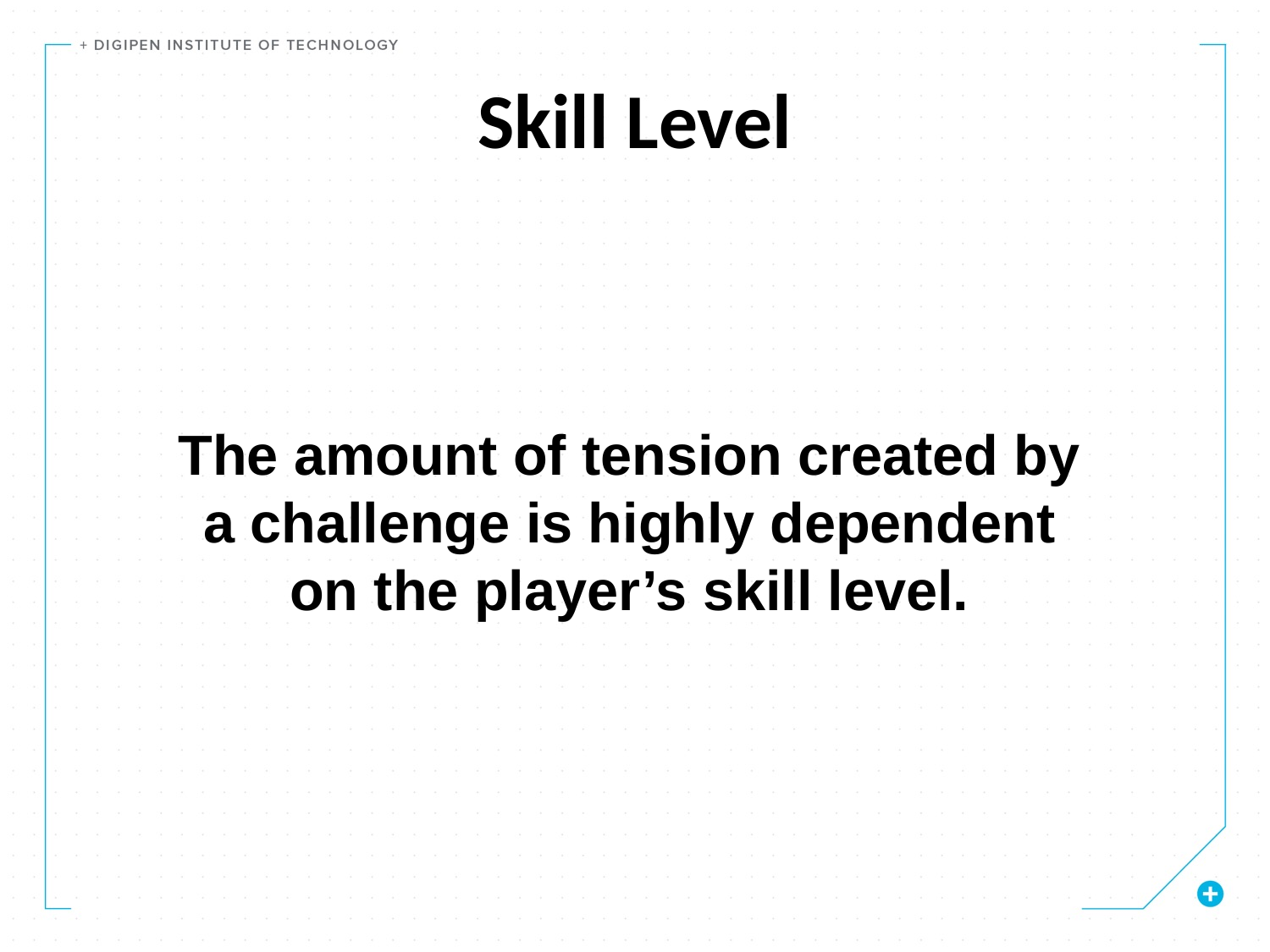

Skill Level
The amount of tension created by
a challenge is highly dependent
on the player’s skill level.